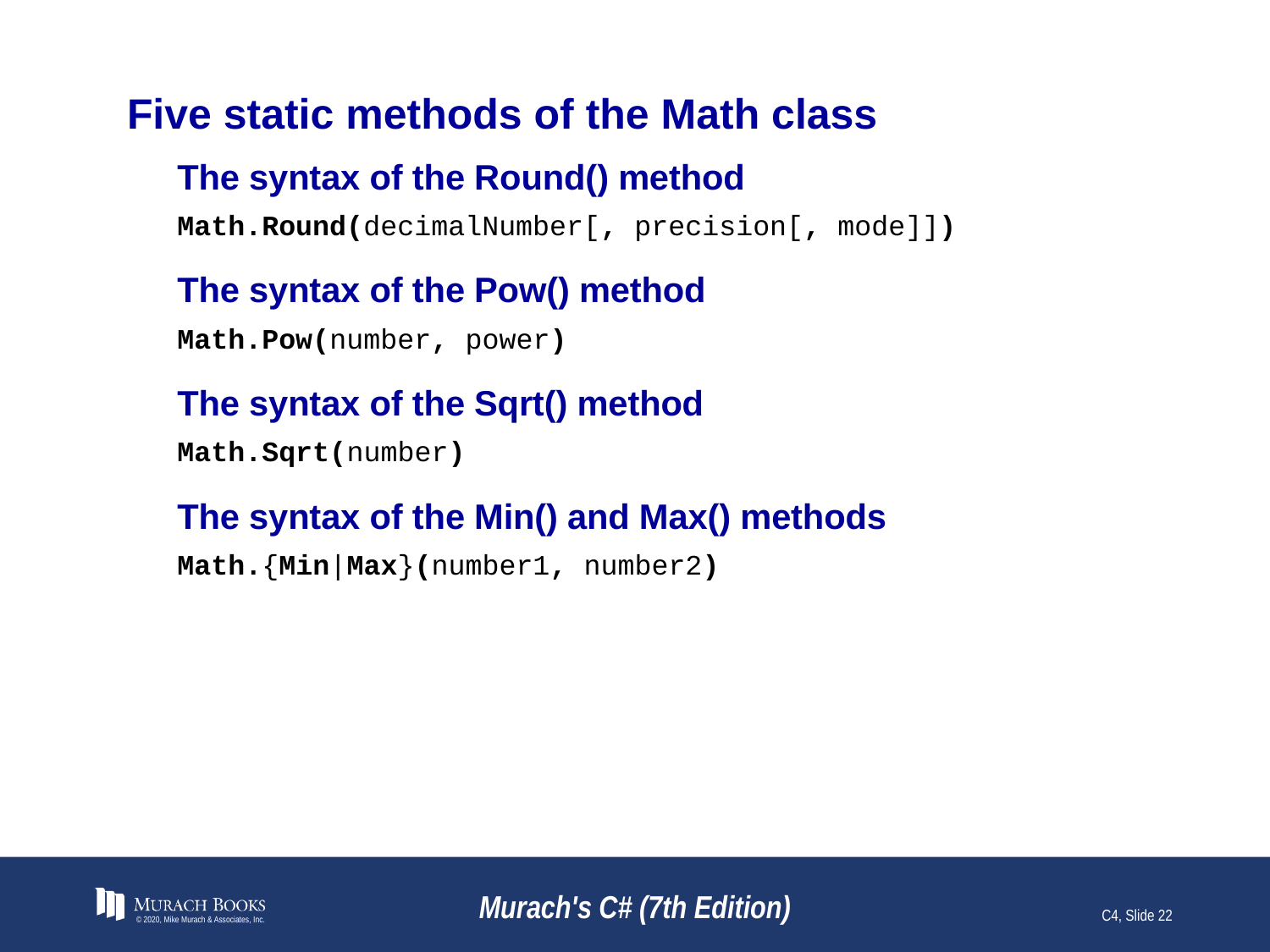

# Five static methods of the Math class
The syntax of the Round() method
Math.Round(decimalNumber[, precision[, mode]])
The syntax of the Pow() method
Math.Pow(number, power)
The syntax of the Sqrt() method
Math.Sqrt(number)
The syntax of the Min() and Max() methods
Math.{Min|Max}(number1, number2)

© 2020, Mike Murach & Associates, Inc.
Murach's C# (7th Edition)

C4, Slide 22